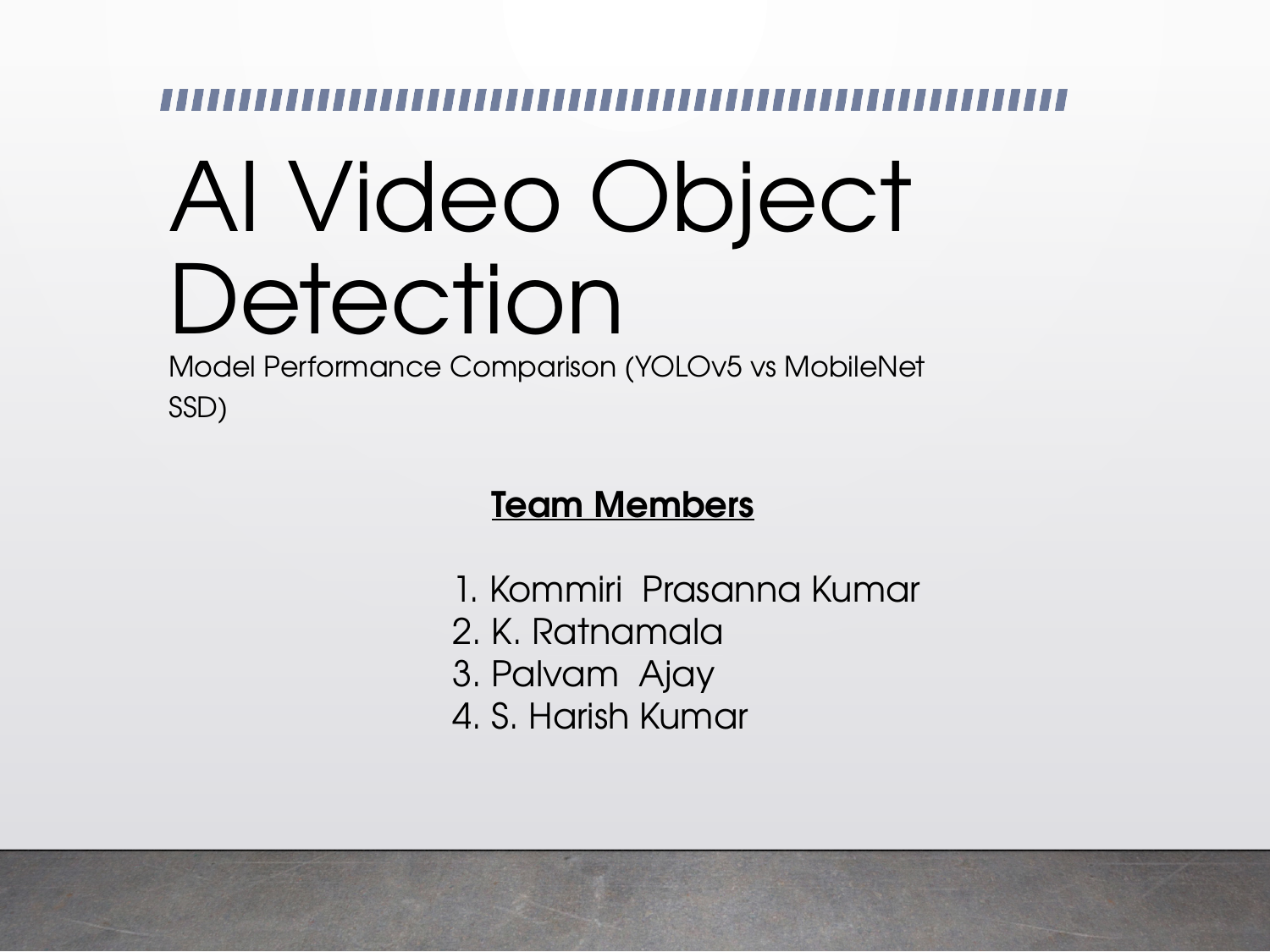

# AI Video Object Detection
Model Performance Comparison (YOLOv5 vs MobileNet SSD)
                      Team Members

                  1. Kommiri  Prasanna Kumar
                  2. K. Ratnamala
                  3. Palvam  Ajay
                  4. S. Harish Kumar